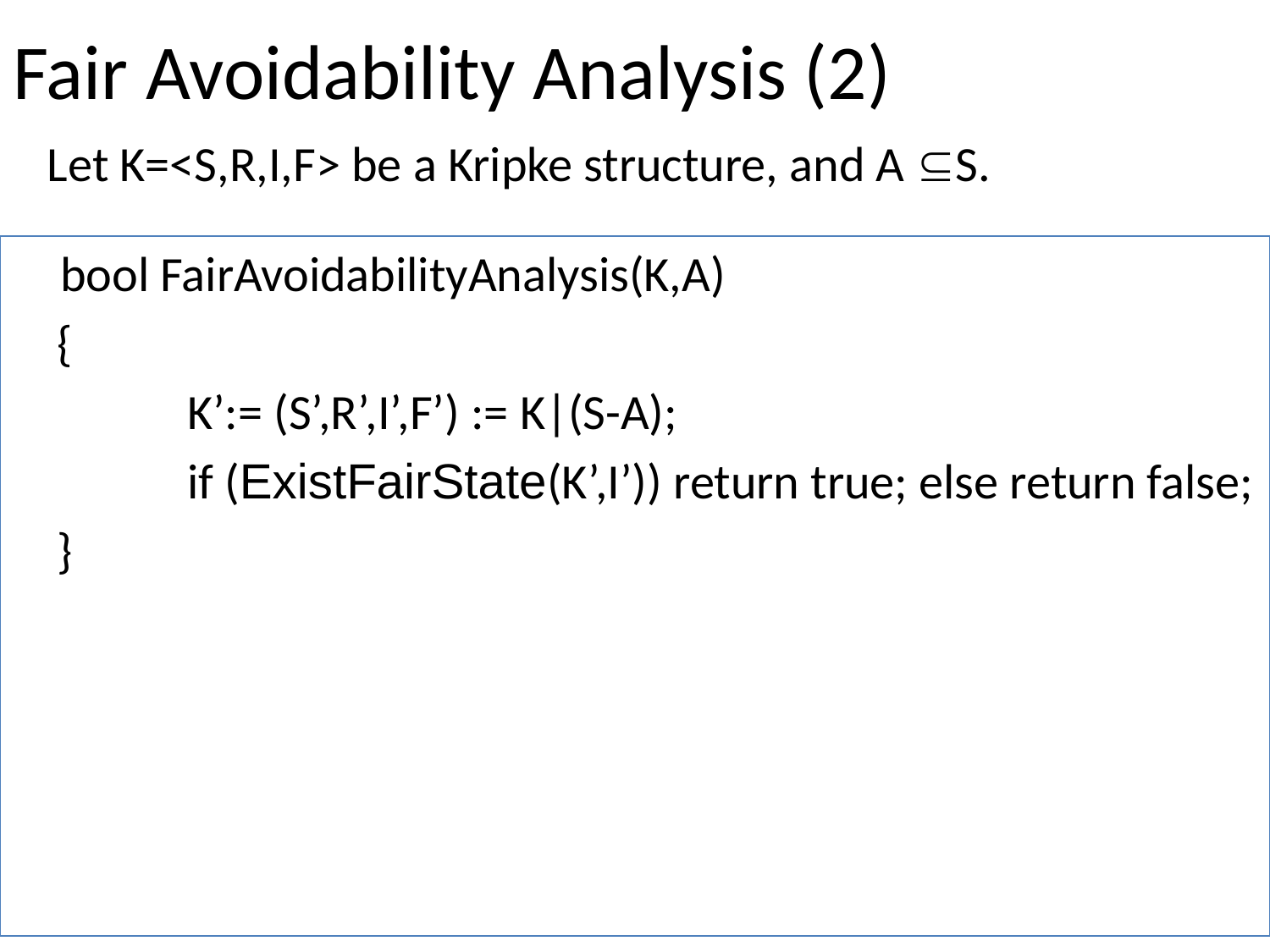

Fair Avoidability Analysis (2)
Let K=<S,R,I,F> be a Kripke structure, and A ⊆S.

     bool FairAvoidabilityAnalysis(K,A)
    {
		K’:= (S’,R’,I’,F’) := K|(S-A);
		if (ExistFairState(K’,I’)) return true; else return false;
    }